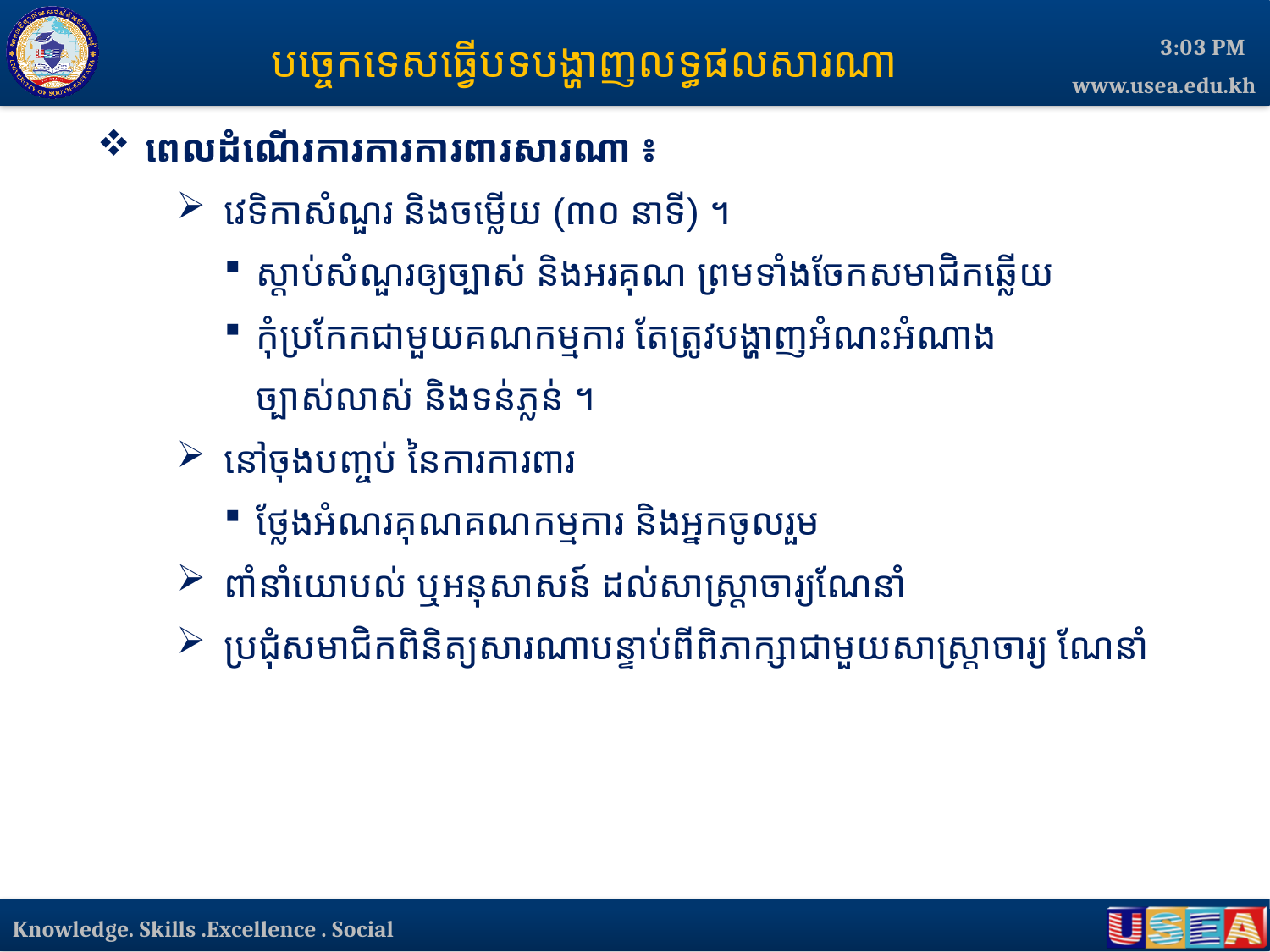

បច្ចេកទេសធ្វើបទបង្ហាញលទ្ធផលសារណា
3:03 PM
ពេលដំណើរការការការពារសារណា ៖
វេទិកាសំណួរ និងចម្លើយ (៣០ នាទី) ។
ស្តាប់សំណួរឲ្យច្បាស់ និងអរគុណ ព្រមទាំងចែកសមាជិកឆ្លើយ
កុំប្រកែកជាមួយគណកម្មការ តែត្រូវបង្ហាញអំណះអំណាង
ច្បាស់លាស់ និងទន់ភ្លន់ ។
នៅចុងបញ្ចប់ នៃការការពារ
ថ្លែងអំណរគុណគណកម្មការ និងអ្នកចូលរួម
ពាំនាំយោបល់ ឬអនុសាសន៍ ដល់សាស្ត្រាចារ្យណែនាំ
ប្រជុំសមាជិកពិនិត្យសារណាបន្ទាប់ពីពិភាក្សាជាមួយសាស្ត្រាចារ្យ ណែនាំ